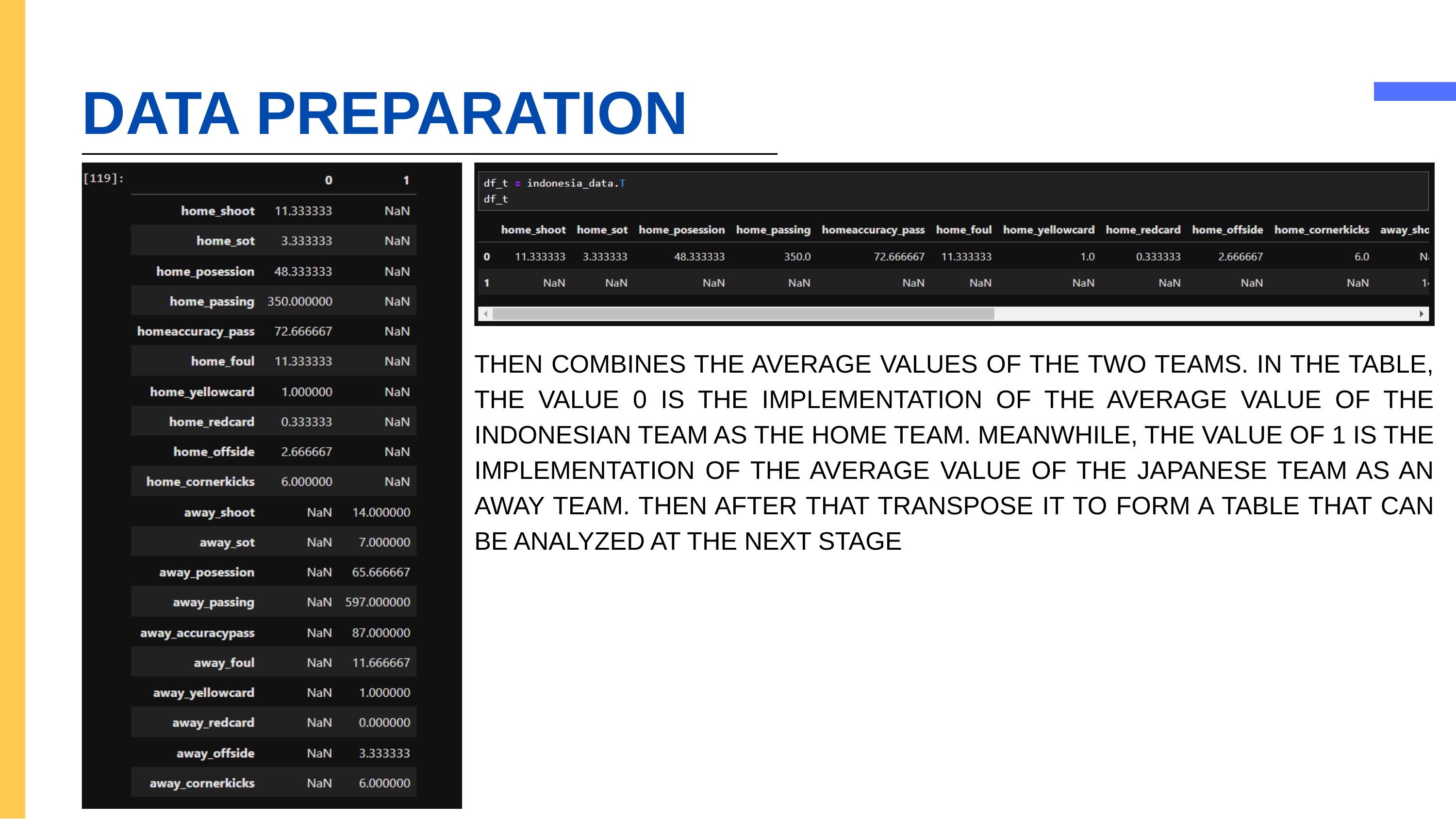

DATA PREPARATION

THEN COMBINES THE AVERAGE VALUES OF THE TWO TEAMS. IN THE TABLE, THE VALUE 0 IS THE IMPLEMENTATION OF THE AVERAGE VALUE OF THE INDONESIAN TEAM AS THE HOME TEAM. MEANWHILE, THE VALUE OF 1 IS THE IMPLEMENTATION OF THE AVERAGE VALUE OF THE JAPANESE TEAM AS AN AWAY TEAM. THEN AFTER THAT TRANSPOSE IT TO FORM A TABLE THAT CAN BE ANALYZED AT THE NEXT STAGE